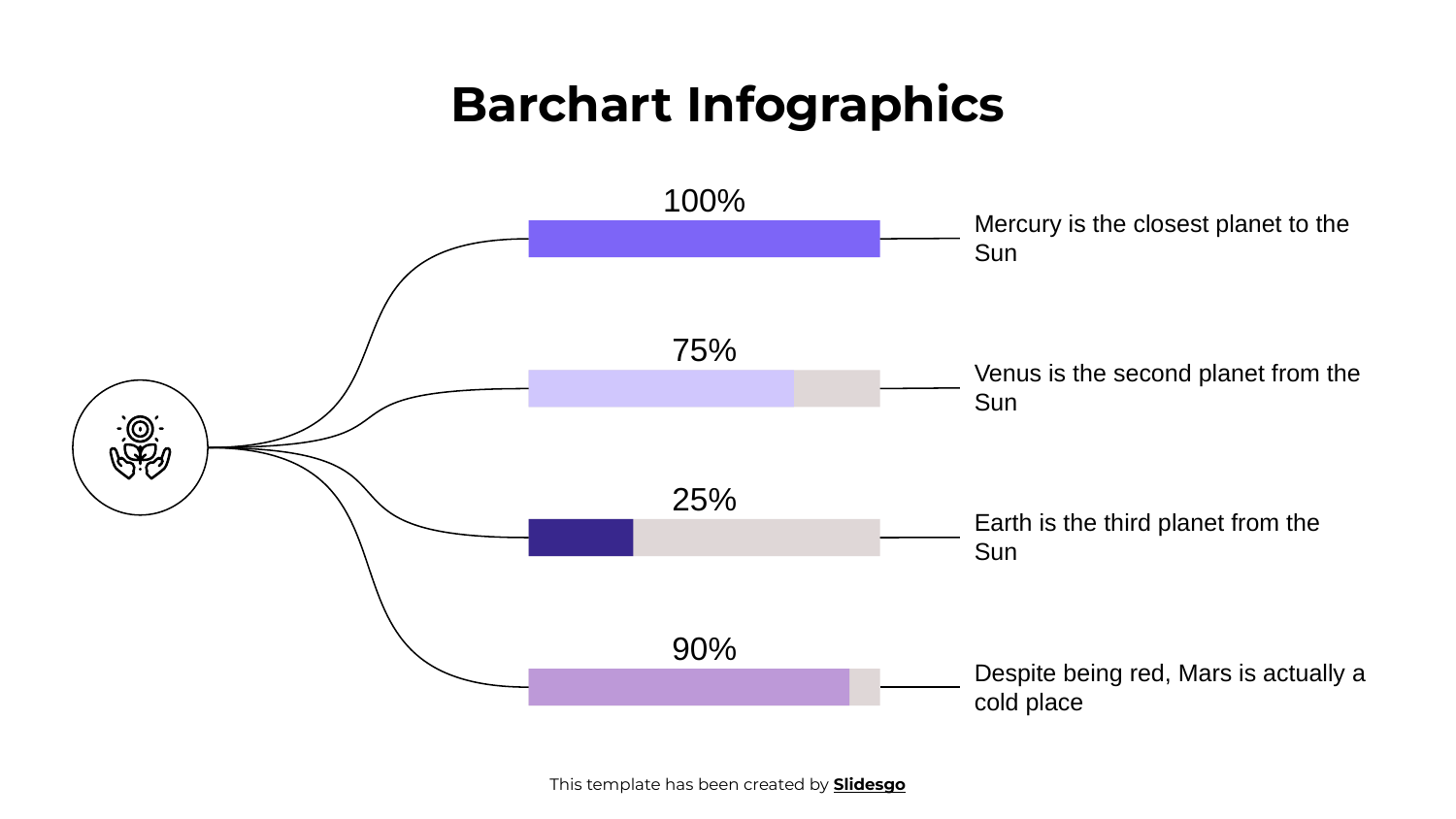

# Barchart Infographics
100%
Mercury is the closest planet to the Sun

75%
Venus is the second planet from the Sun

25%
Earth is the third planet from the Sun

90%
Despite being red, Mars is actually a cold place

This template has been created by Slidesgo